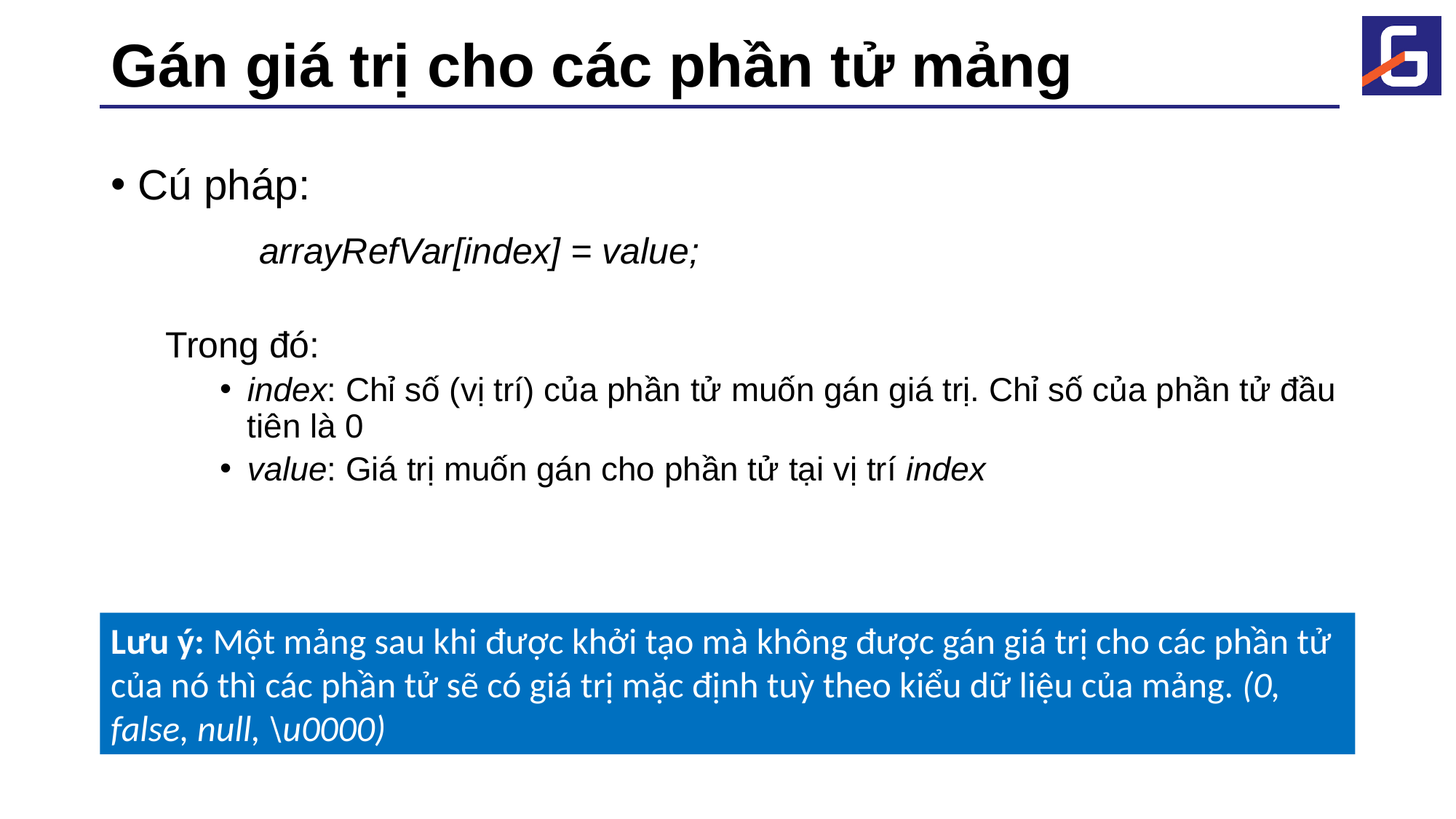

# Gán giá trị cho các phần tử mảng
Cú pháp:

Trong đó:
index: Chỉ số (vị trí) của phần tử muốn gán giá trị. Chỉ số của phần tử đầu tiên là 0
value: Giá trị muốn gán cho phần tử tại vị trí index

arrayRefVar[index] = value;
Lưu ý: Một mảng sau khi được khởi tạo mà không được gán giá trị cho các phần tử của nó thì các phần tử sẽ có giá trị mặc định tuỳ theo kiểu dữ liệu của mảng. (0, false, null, \u0000)